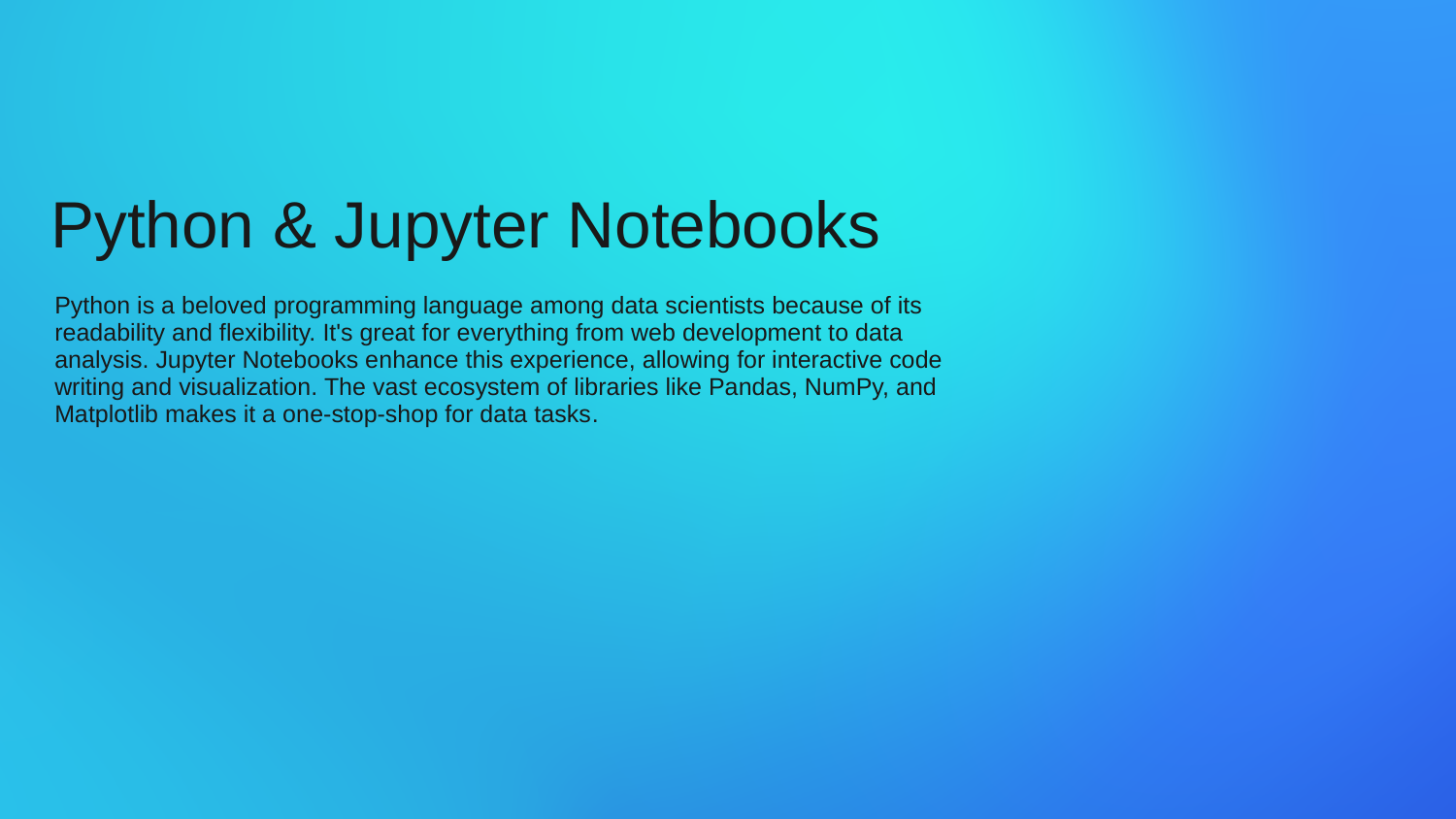

# Python & Jupyter Notebooks
Python is a beloved programming language among data scientists because of its readability and flexibility. It's great for everything from web development to data analysis. Jupyter Notebooks enhance this experience, allowing for interactive code writing and visualization. The vast ecosystem of libraries like Pandas, NumPy, and Matplotlib makes it a one-stop-shop for data tasks.